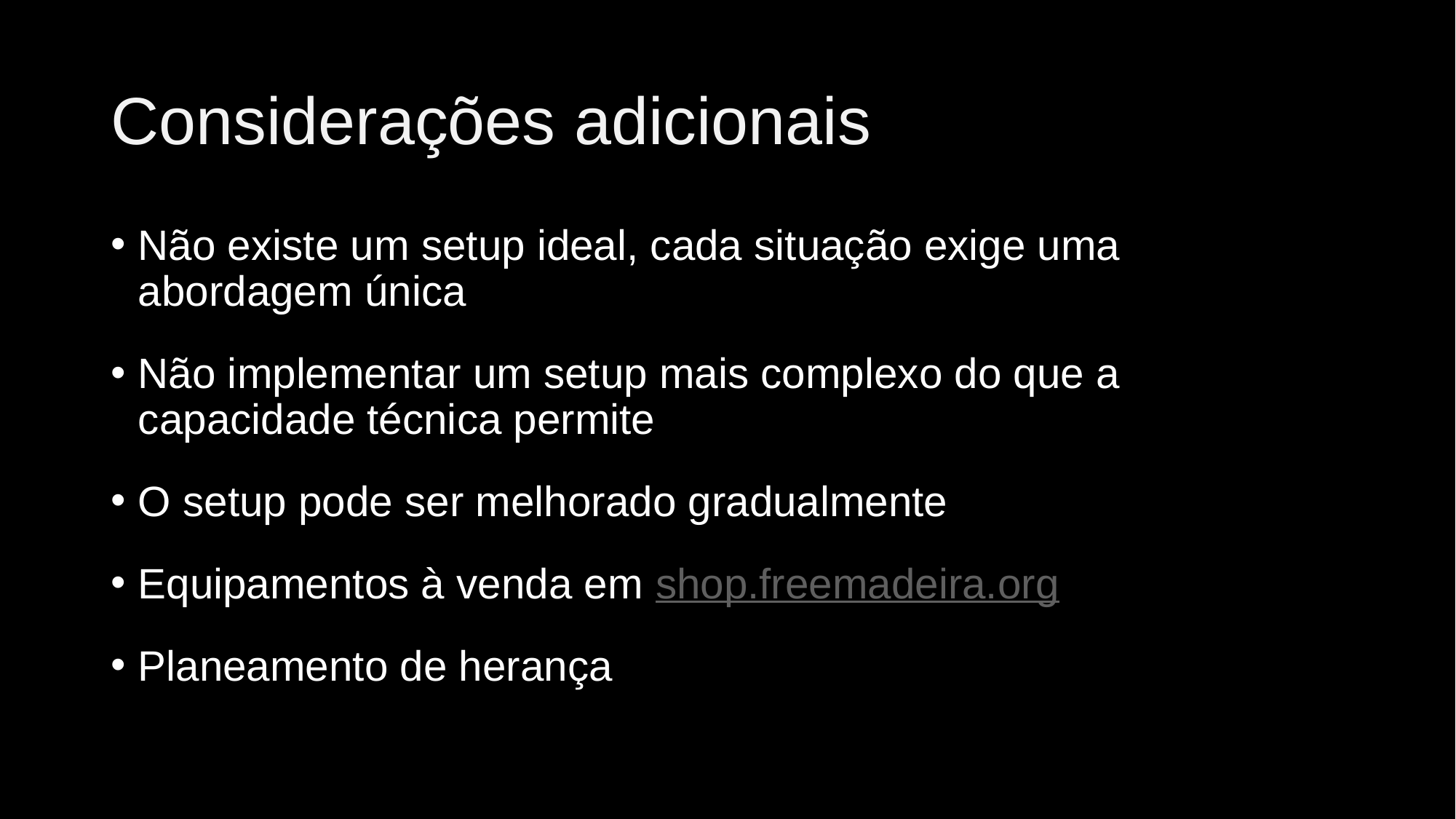

# Considerações adicionais
Não existe um setup ideal, cada situação exige uma abordagem única
Não implementar um setup mais complexo do que a capacidade técnica permite
O setup pode ser melhorado gradualmente
Equipamentos à venda em shop.freemadeira.org
Planeamento de herança